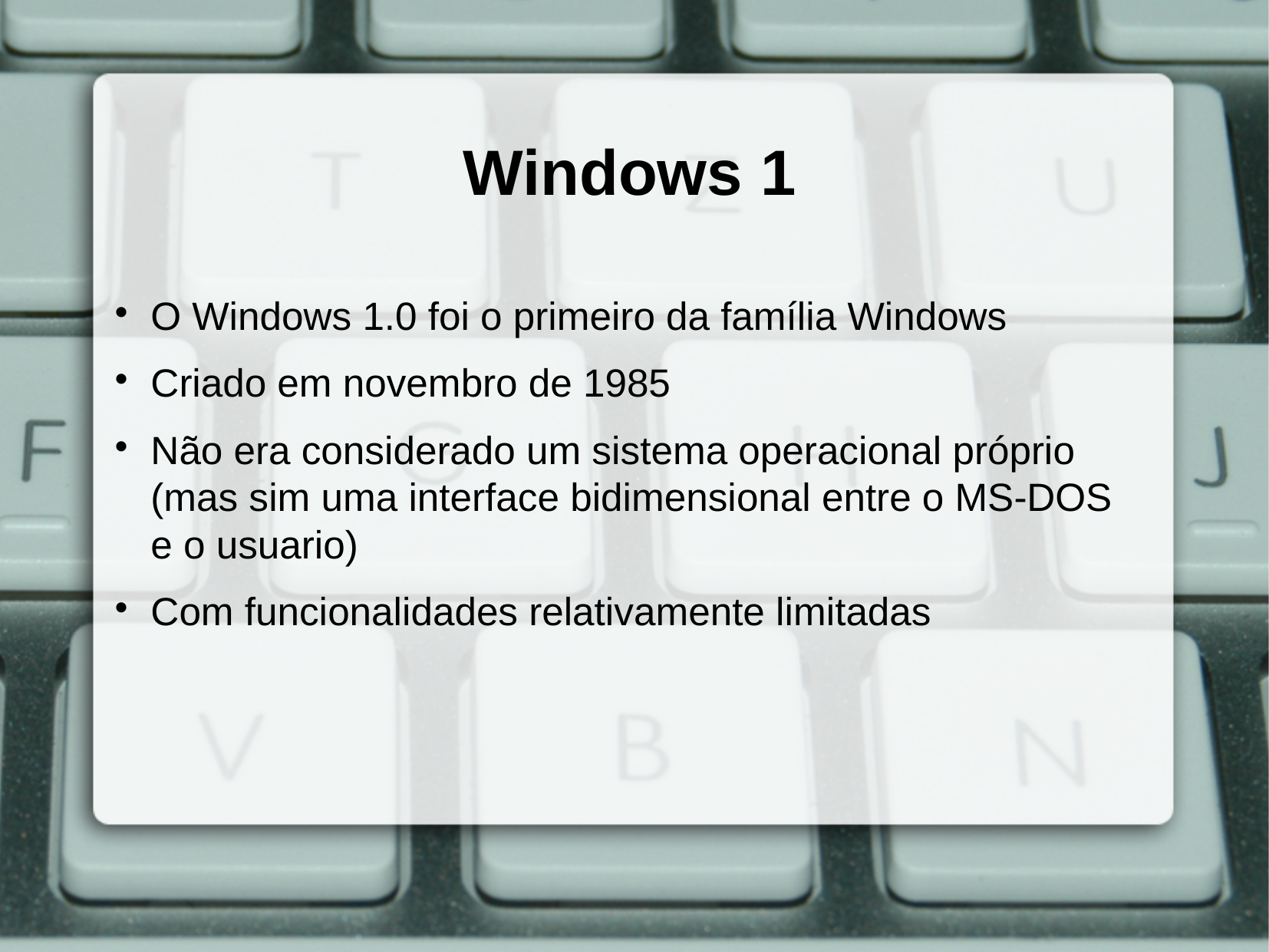

Windows 1
O Windows 1.0 foi o primeiro da família Windows
Criado em novembro de 1985
Não era considerado um sistema operacional próprio (mas sim uma interface bidimensional entre o MS-DOS e o usuario)
Com funcionalidades relativamente limitadas